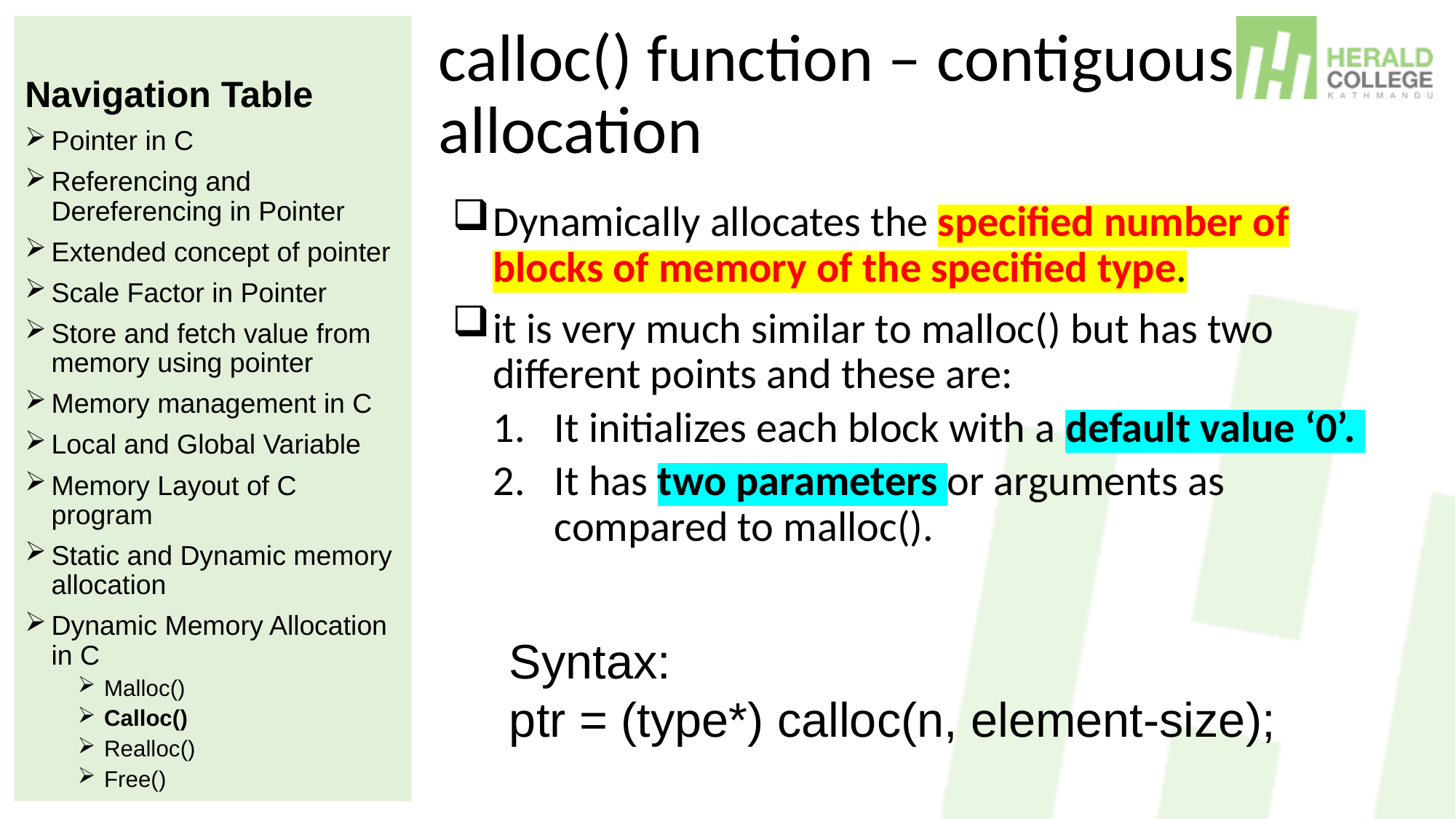

Navigation Table
Pointer in C
Referencing and Dereferencing in Pointer
Extended concept of pointer
Scale Factor in Pointer
Store and fetch value from memory using pointer
Memory management in C
Local and Global Variable
Memory Layout of C program
Static and Dynamic memory allocation
Dynamic Memory Allocation in C
Malloc()
Calloc()
Realloc()
Free()

# calloc() function – contiguous allocation
Dynamically allocates the specified number of blocks of memory of the specified type.
it is very much similar to malloc() but has two different points and these are:
It initializes each block with a default value ‘0’.
It has two parameters or arguments as compared to malloc().
Syntax:
ptr = (type*) calloc(n, element-size);